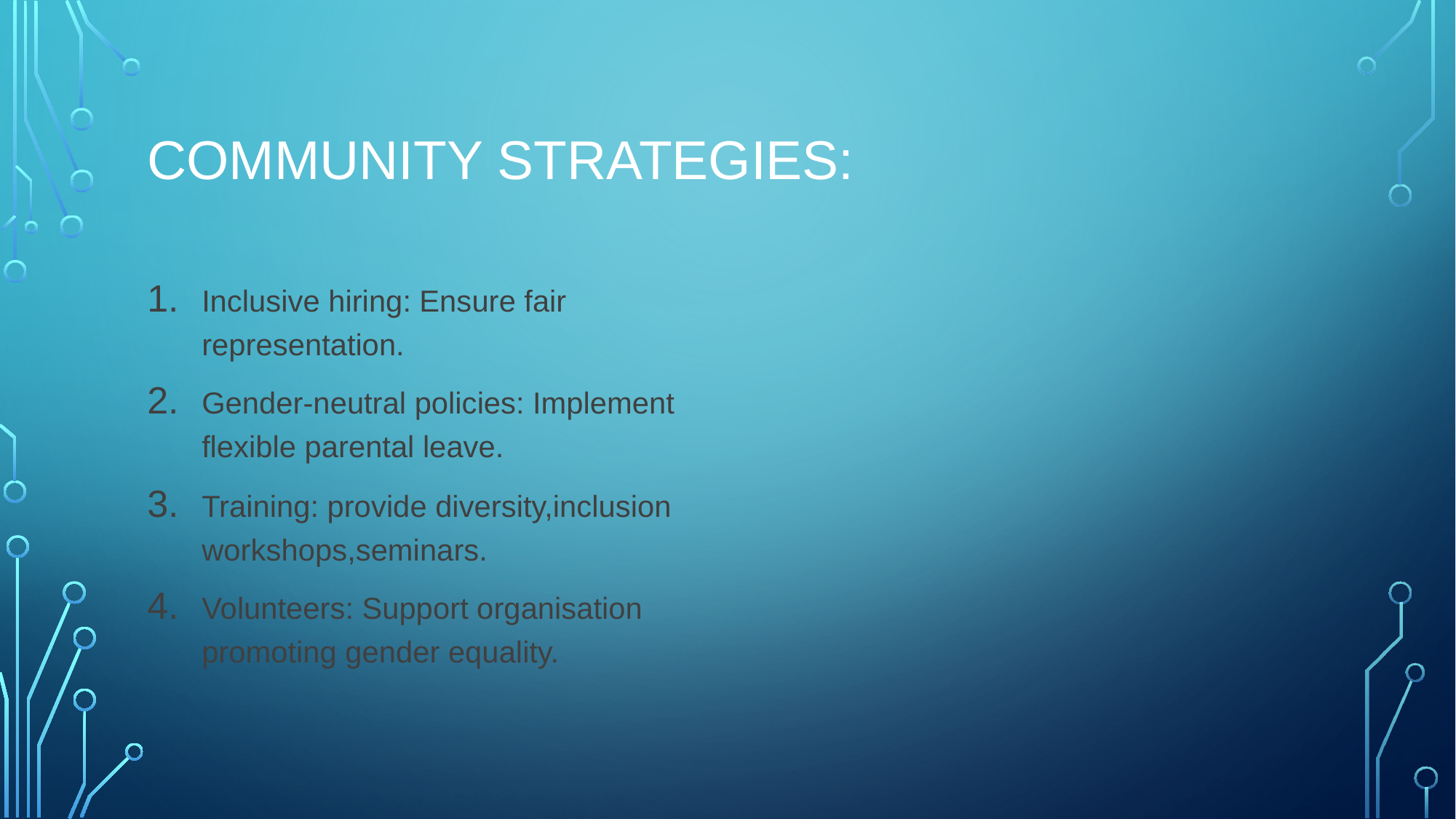

# COMMUNITY STRATEGIES:
Inclusive hiring: Ensure fair representation.
Gender-neutral policies: Implement flexible parental leave.
Training: provide diversity,inclusion workshops,seminars.
Volunteers: Support organisation promoting gender equality.